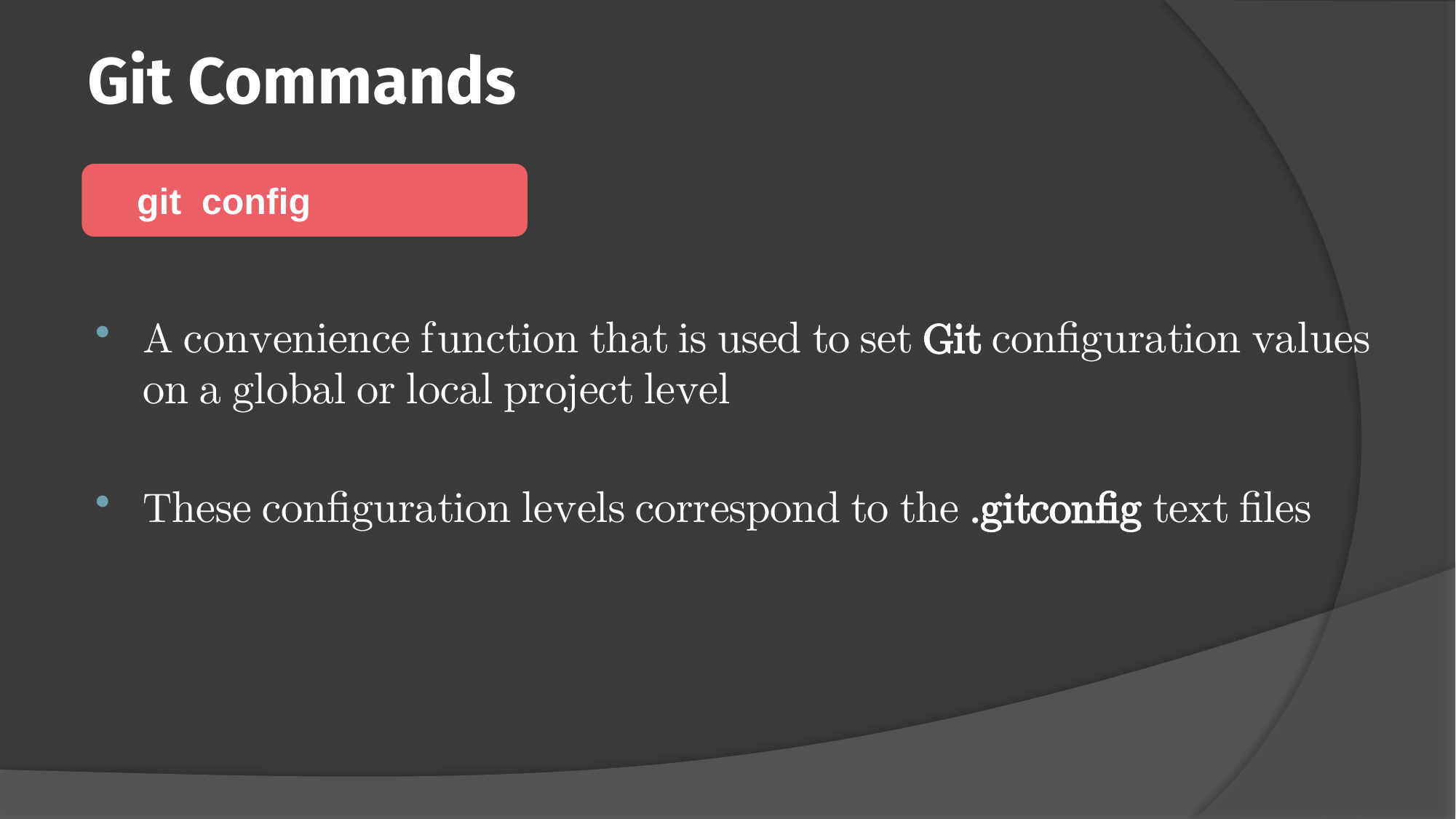

# Git Commands
    git  config

A convenience function that is used to set Git configuration values on a global or local project level

These configuration levels correspond to the .gitconfig text files